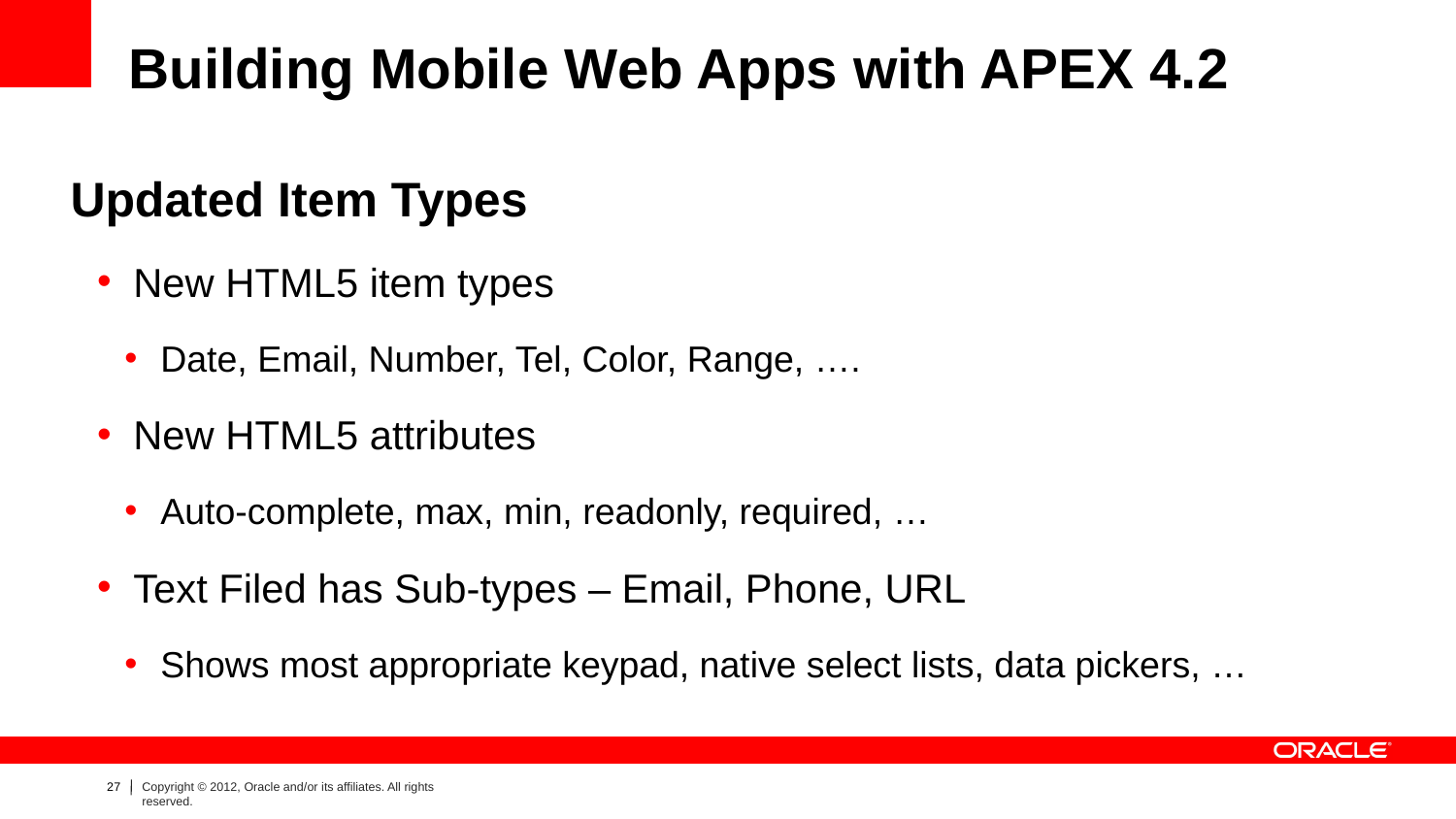

# Building Mobile Web Apps with APEX 4.2
Updated Item Types
New HTML5 item types
Date, Email, Number, Tel, Color, Range, ….
New HTML5 attributes
Auto-complete, max, min, readonly, required, …
Text Filed has Sub-types – Email, Phone, URL
Shows most appropriate keypad, native select lists, data pickers, …